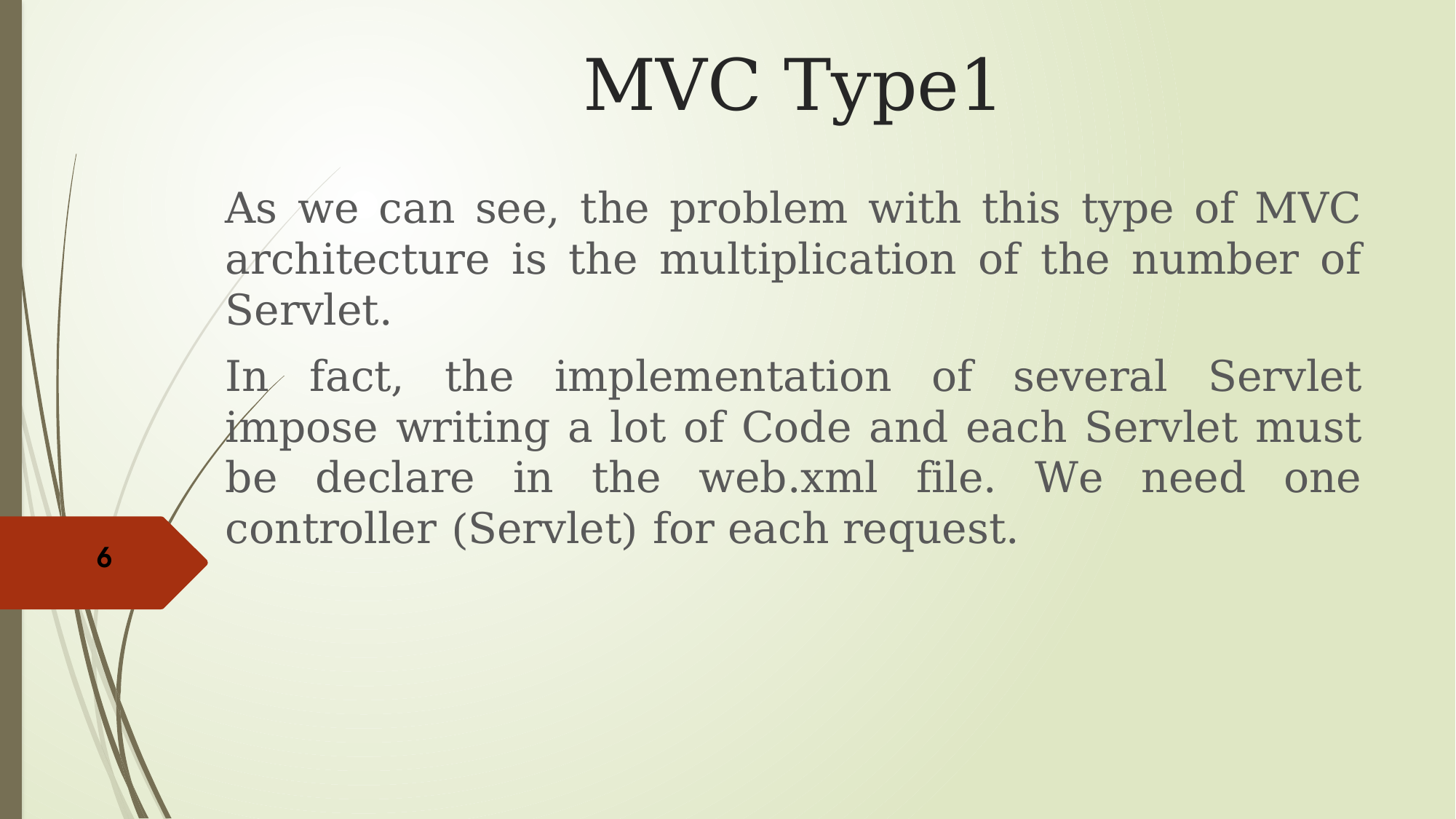

# MVC Type1
As we can see, the problem with this type of MVC architecture is the multiplication of the number of Servlet.
In fact, the implementation of several Servlet impose writing a lot of Code and each Servlet must be declare in the web.xml file. We need one controller (Servlet) for each request.

6